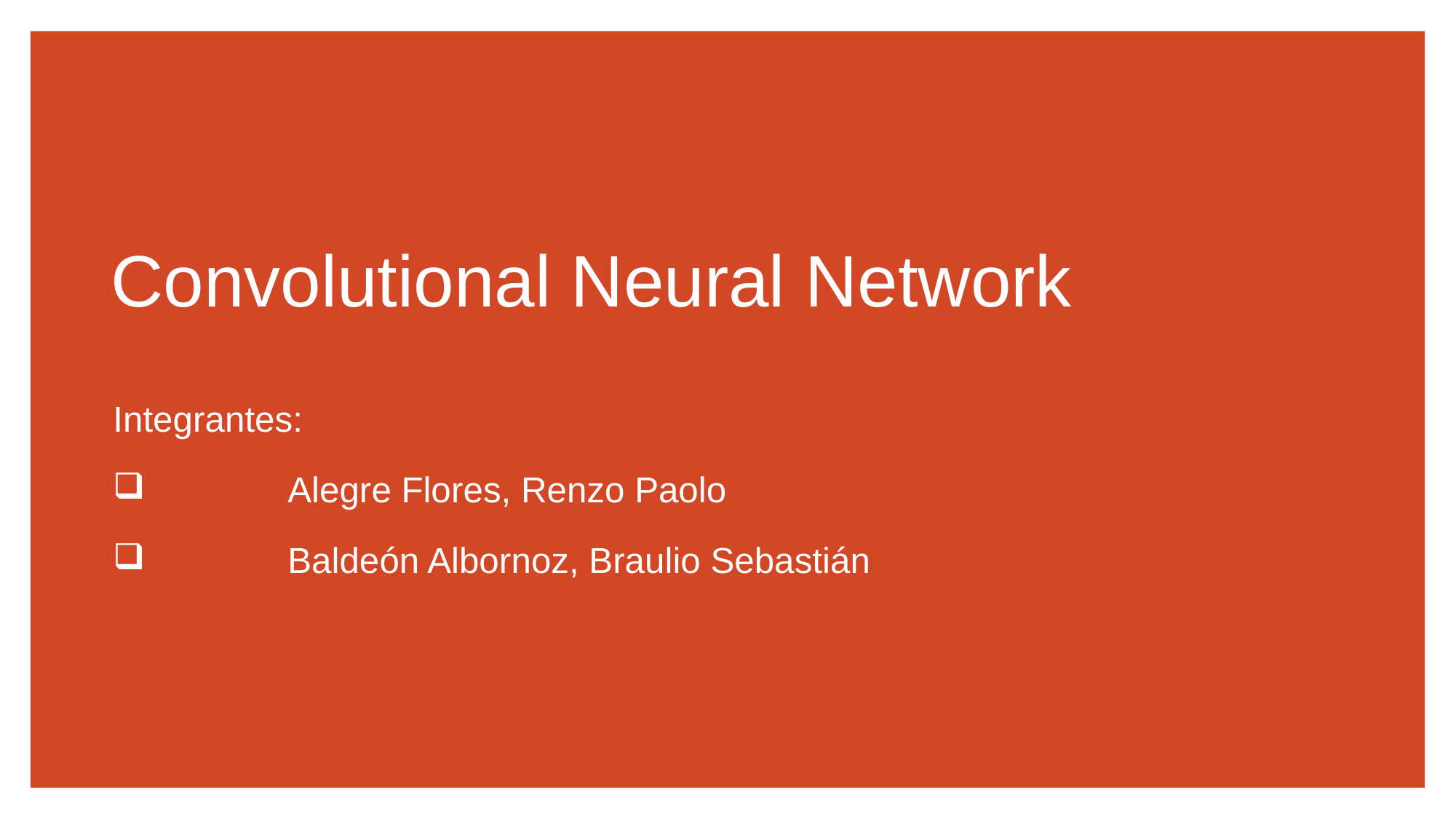

# Convolutional Neural Network

Integrantes:
Alegre Flores, Renzo Paolo
Baldeón Albornoz, Braulio Sebastián